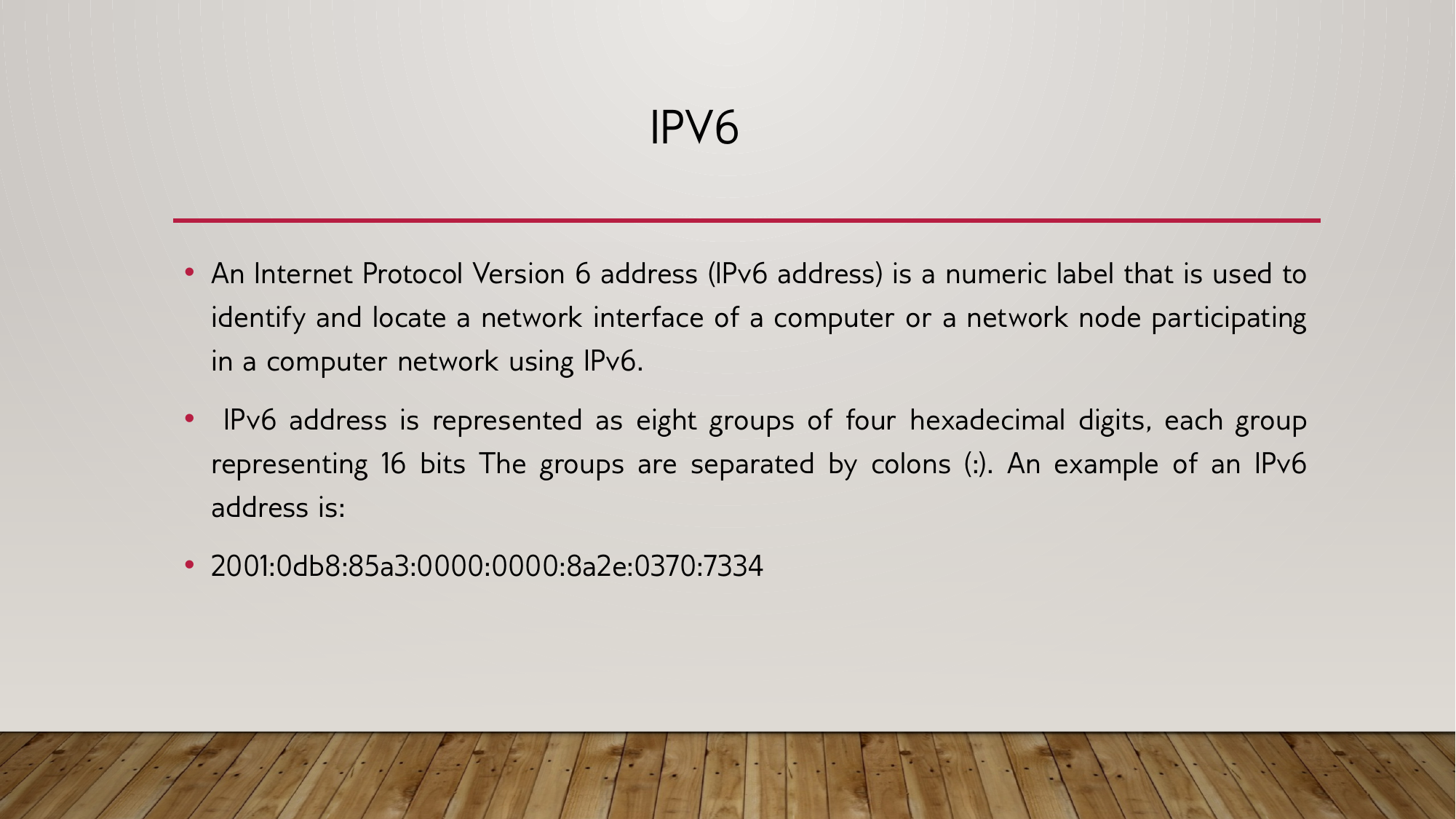

# IPv6
An Internet Protocol Version 6 address (IPv6 address) is a numeric label that is used to identify and locate a network interface of a computer or a network node participating in a computer network using IPv6.
 IPv6 address is represented as eight groups of four hexadecimal digits, each group representing 16 bits The groups are separated by colons (:). An example of an IPv6 address is:
2001:0db8:85a3:0000:0000:8a2e:0370:7334